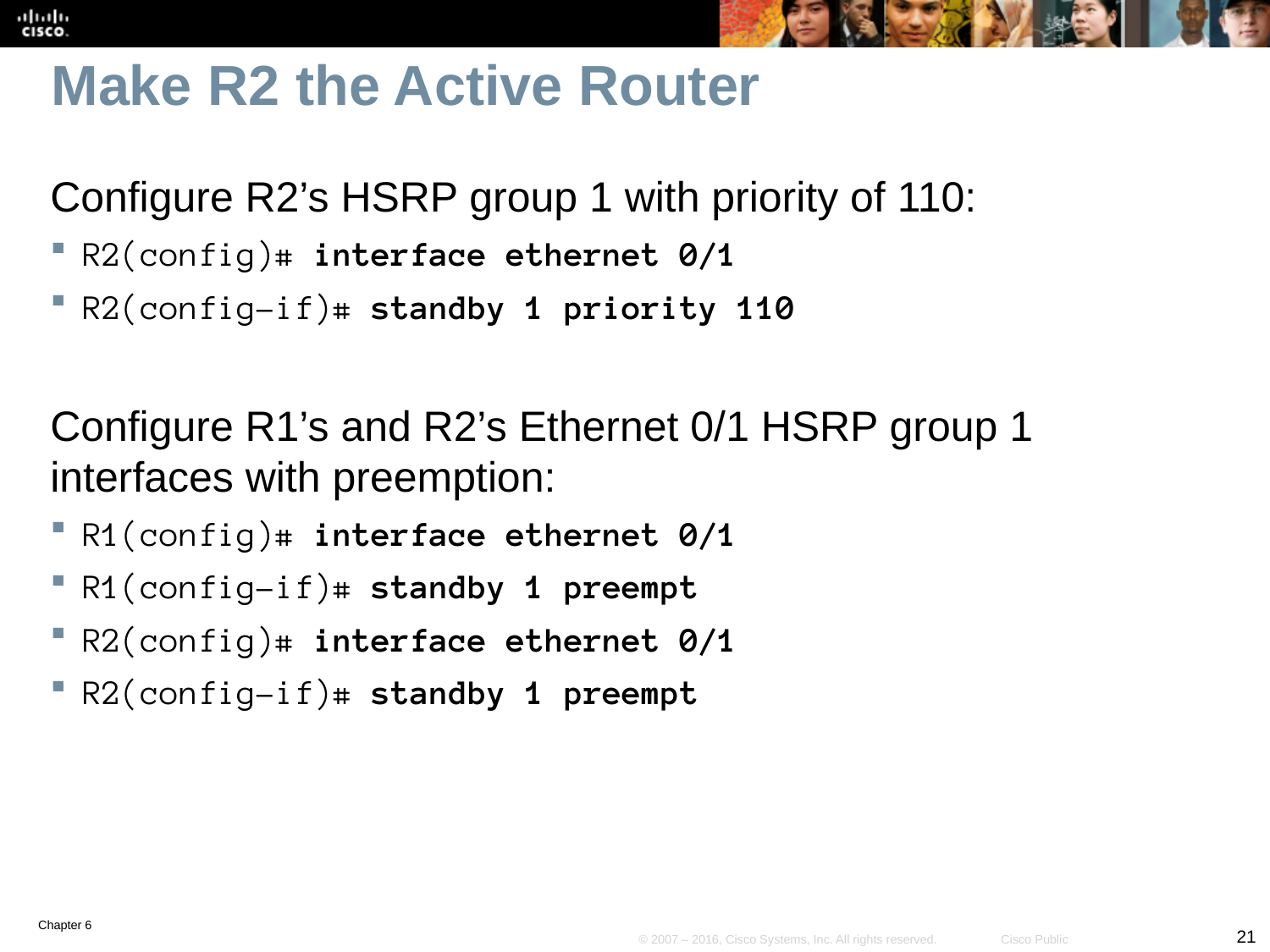

# Make R2 the Active Router
Configure R2’s HSRP group 1 with priority of 110:
R2(config)# interface ethernet 0/1
R2(config-if)# standby 1 priority 110

Configure R1’s and R2’s Ethernet 0/1 HSRP group 1 interfaces with preemption:
R1(config)# interface ethernet 0/1
R1(config-if)# standby 1 preempt
R2(config)# interface ethernet 0/1
R2(config-if)# standby 1 preempt